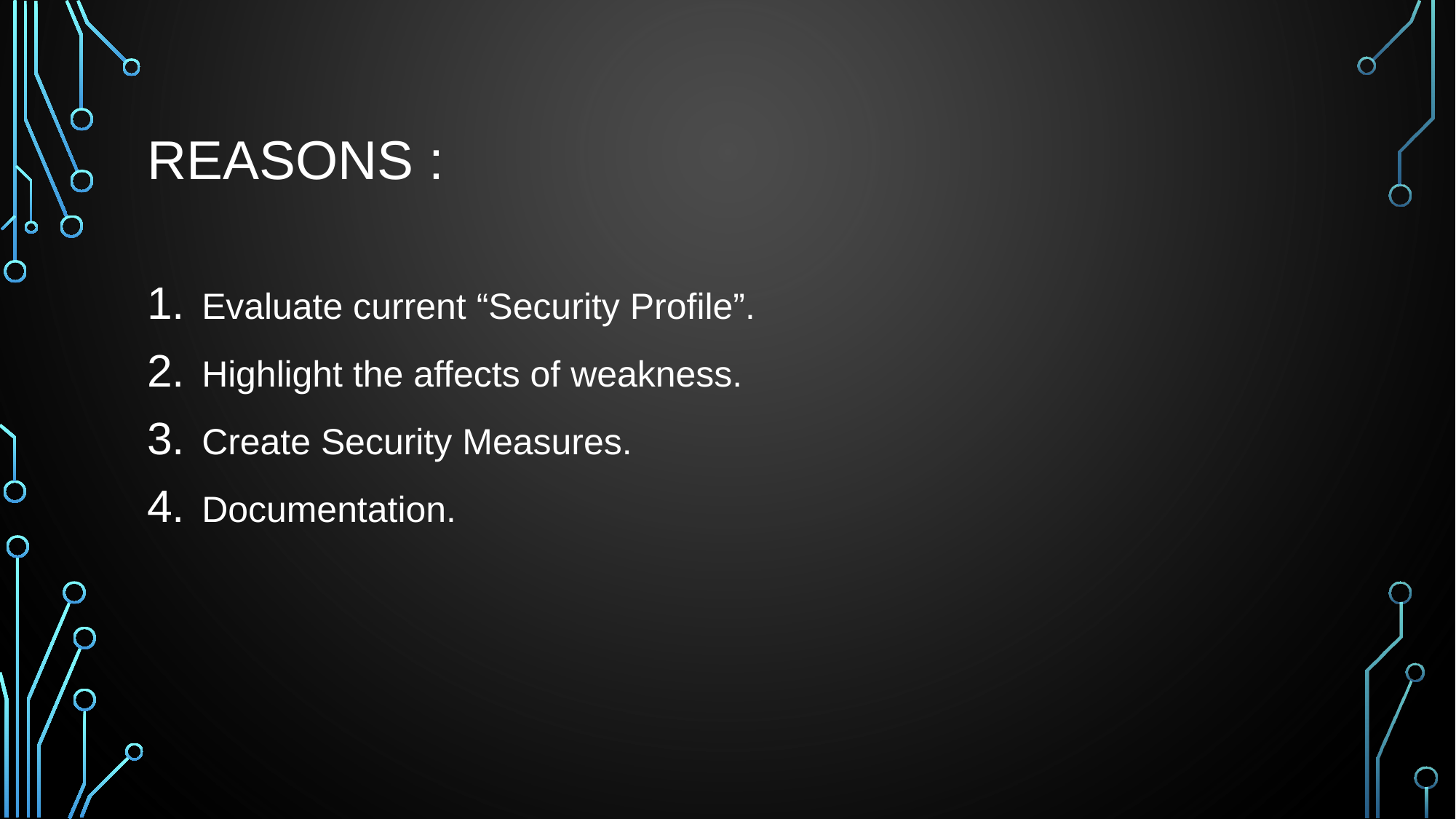

# Reasons :
Evaluate current “Security Profile”.
Highlight the affects of weakness.
Create Security Measures.
Documentation.